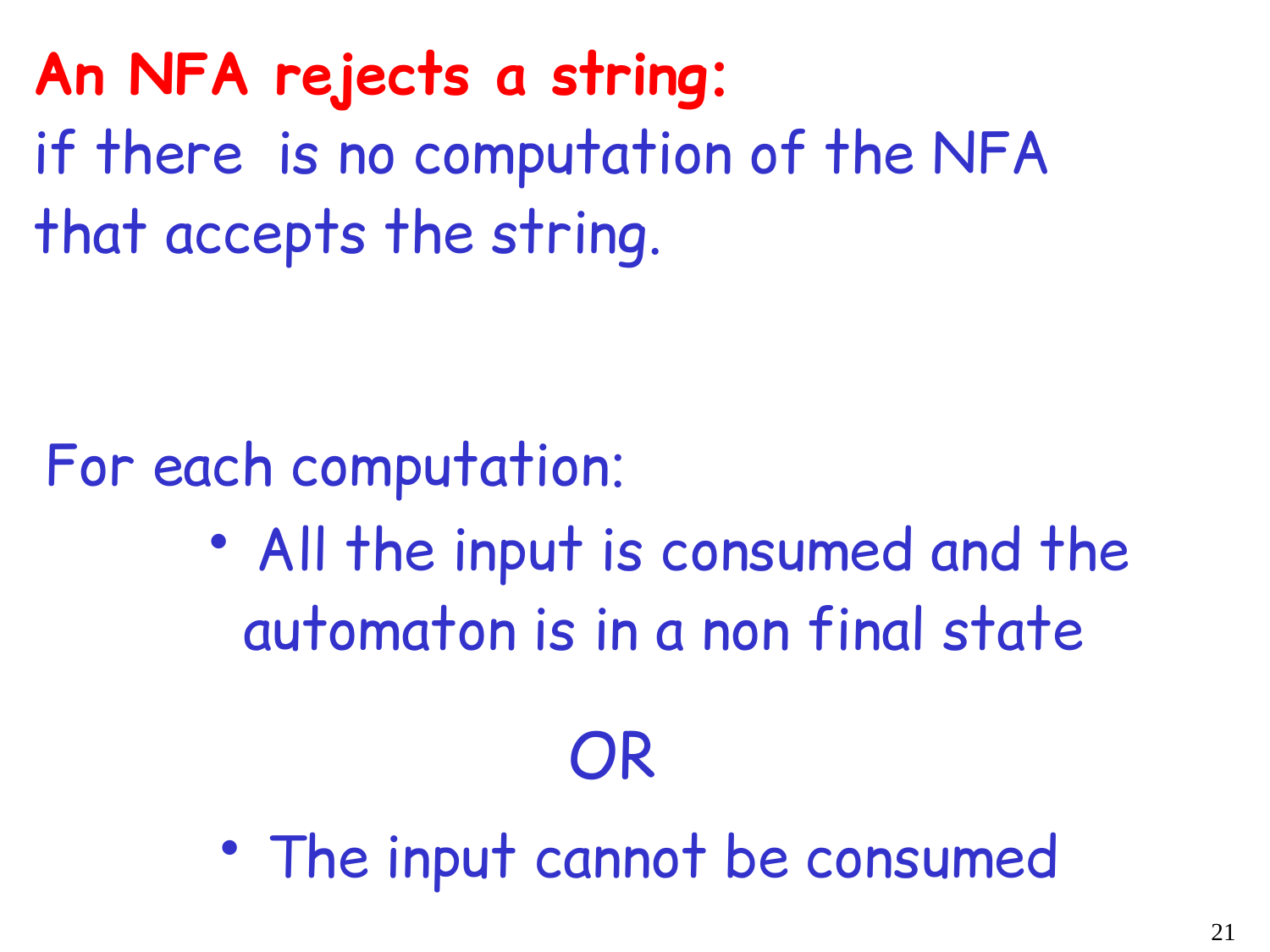

An NFA rejects a string:
if there  is no computation of the NFA
that accepts the string.
For each computation:
 All the input is consumed and the
  automaton is in a non final state
OR
 The input cannot be consumed
21